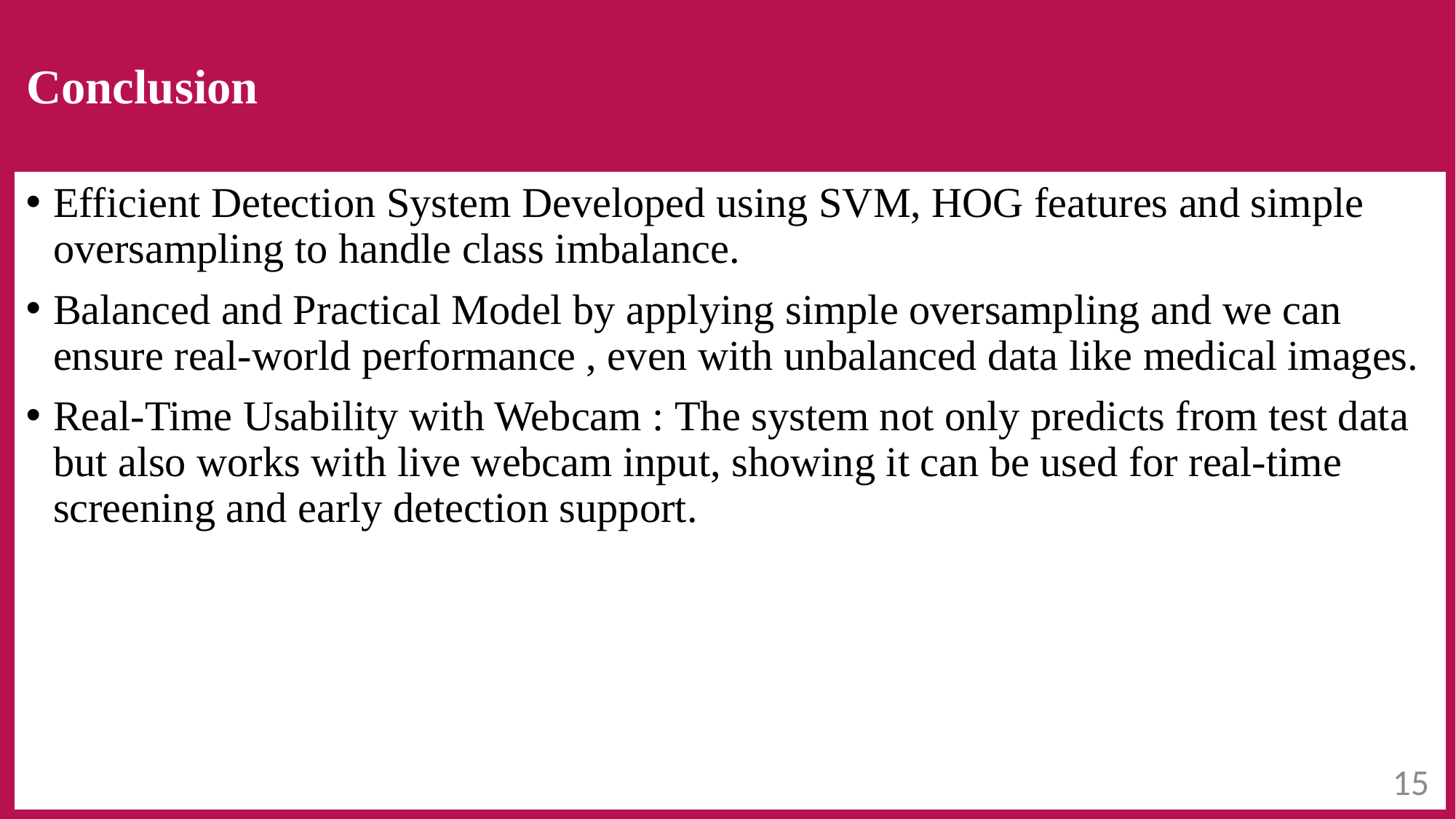

# Conclusion
Efficient Detection System Developed using SVM, HOG features and simple oversampling to handle class imbalance.
Balanced and Practical Model by applying simple oversampling and we can ensure real-world performance , even with unbalanced data like medical images.
Real-Time Usability with Webcam : The system not only predicts from test data but also works with live webcam input, showing it can be used for real-time screening and early detection support.

15